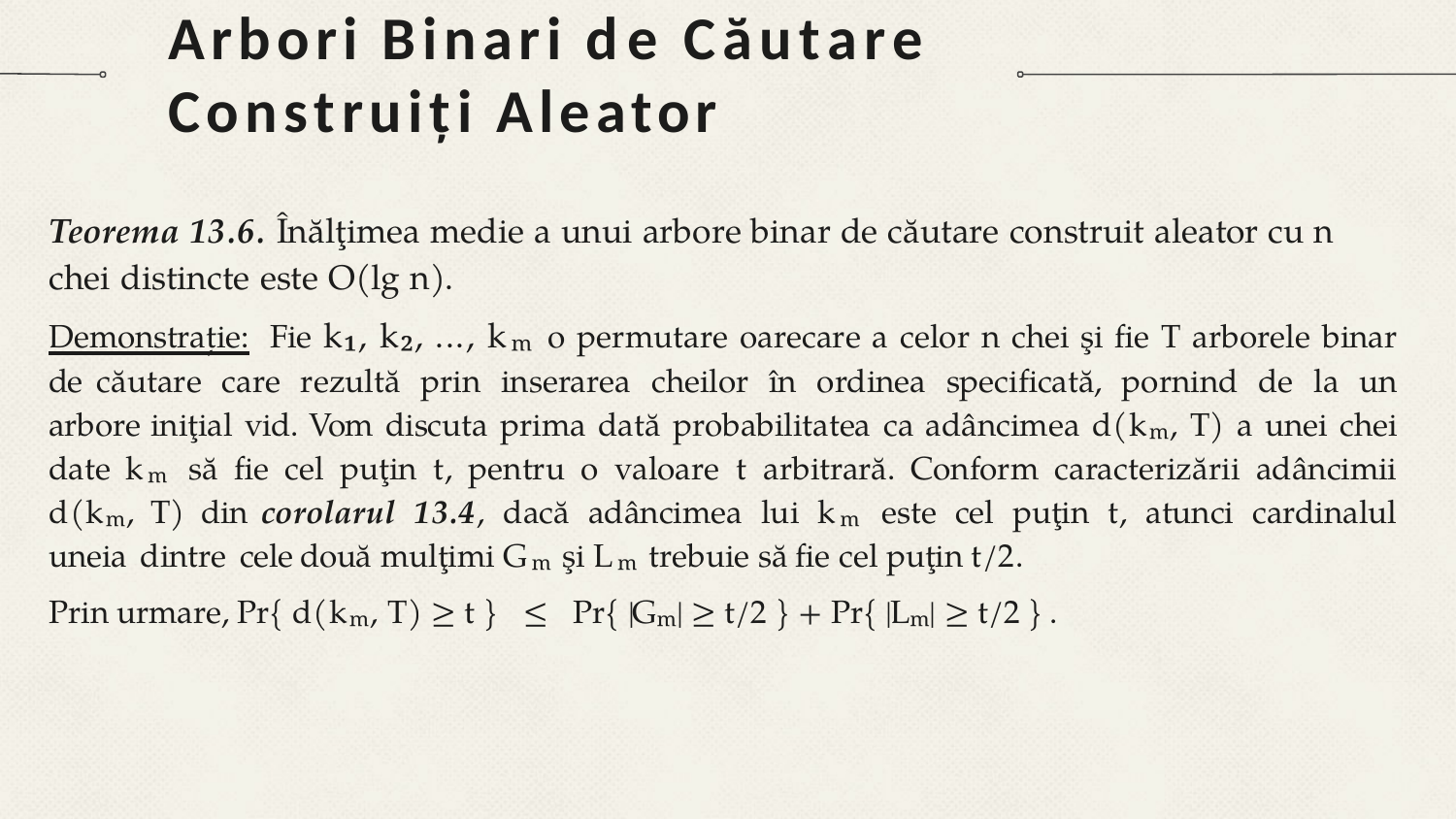

# Arbori Binari de Căutare Construiți Aleator
Teorema 13.6. Înălţimea medie a unui arbore binar de căutare construit aleator cu n chei distincte este O(lg n).
Demonstrație: Fie k₁, k₂, ..., kₘ o permutare oarecare a celor n chei şi ﬁe T arborele binar de căutare care rezultă prin inserarea cheilor în ordinea speciﬁcată, pornind de la un arbore iniţial vid. Vom discuta prima dată probabilitatea ca adâncimea d(kₘ, T) a unei chei date kₘ să ﬁe cel puţin t, pentru o valoare t arbitrară. Conform caracterizării adâncimii d(kₘ, T) din corolarul 13.4, dacă adâncimea lui kₘ este cel puţin t, atunci cardinalul uneia dintre cele două mulţimi Gₘ şi Lₘ trebuie să ﬁe cel puţin t/2.
Prin urmare, Pr{ d(kₘ, T) ≥ t }  ≤  Pr{ |Gₘ| ≥ t/2 } + Pr{ |Lₘ| ≥ t/2 } .